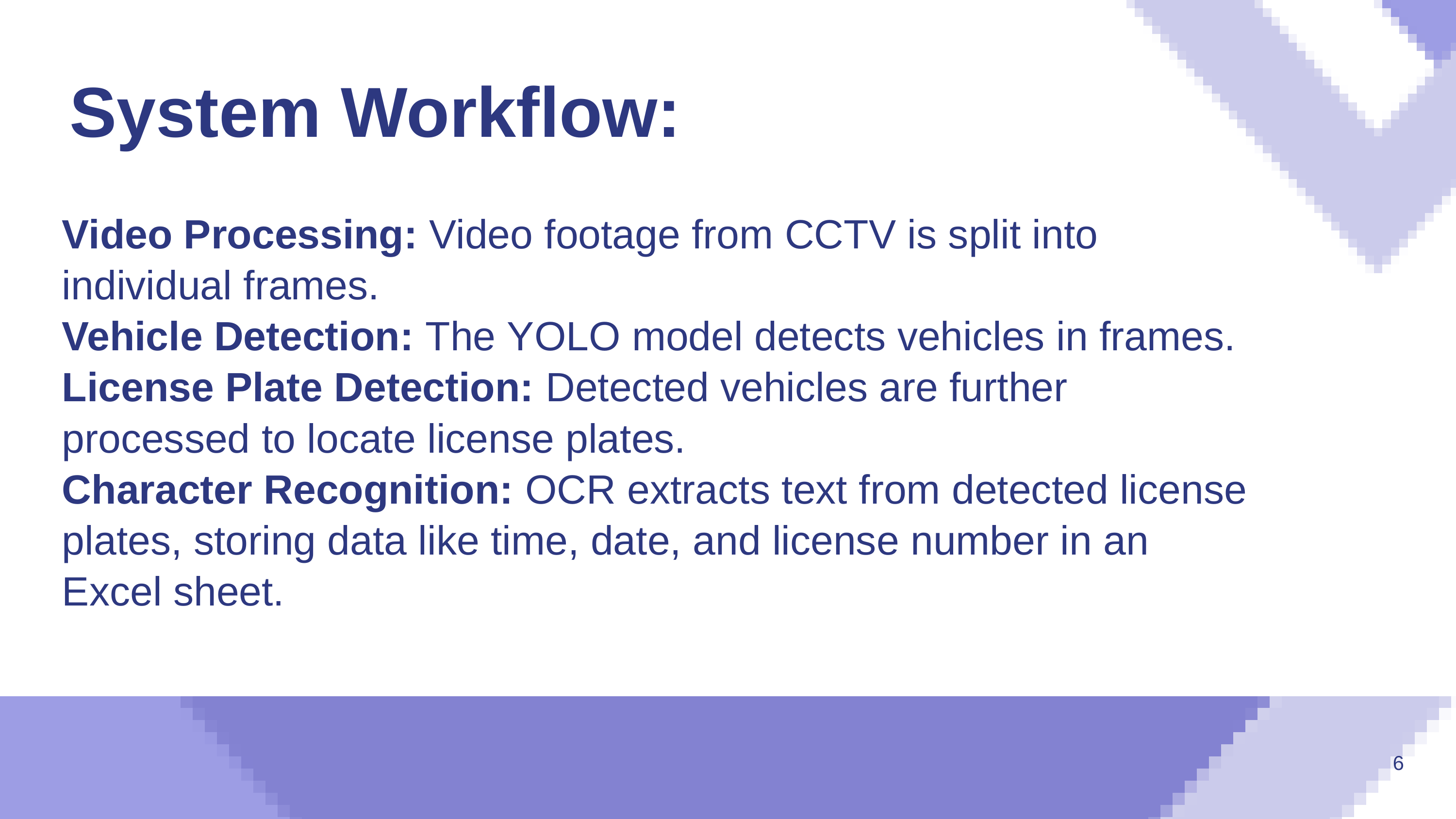

System Workflow:
Video Processing: Video footage from CCTV is split into individual frames.
Vehicle Detection: The YOLO model detects vehicles in frames.
License Plate Detection: Detected vehicles are further processed to locate license plates.
Character Recognition: OCR extracts text from detected license plates, storing data like time, date, and license number in an Excel sheet.

6